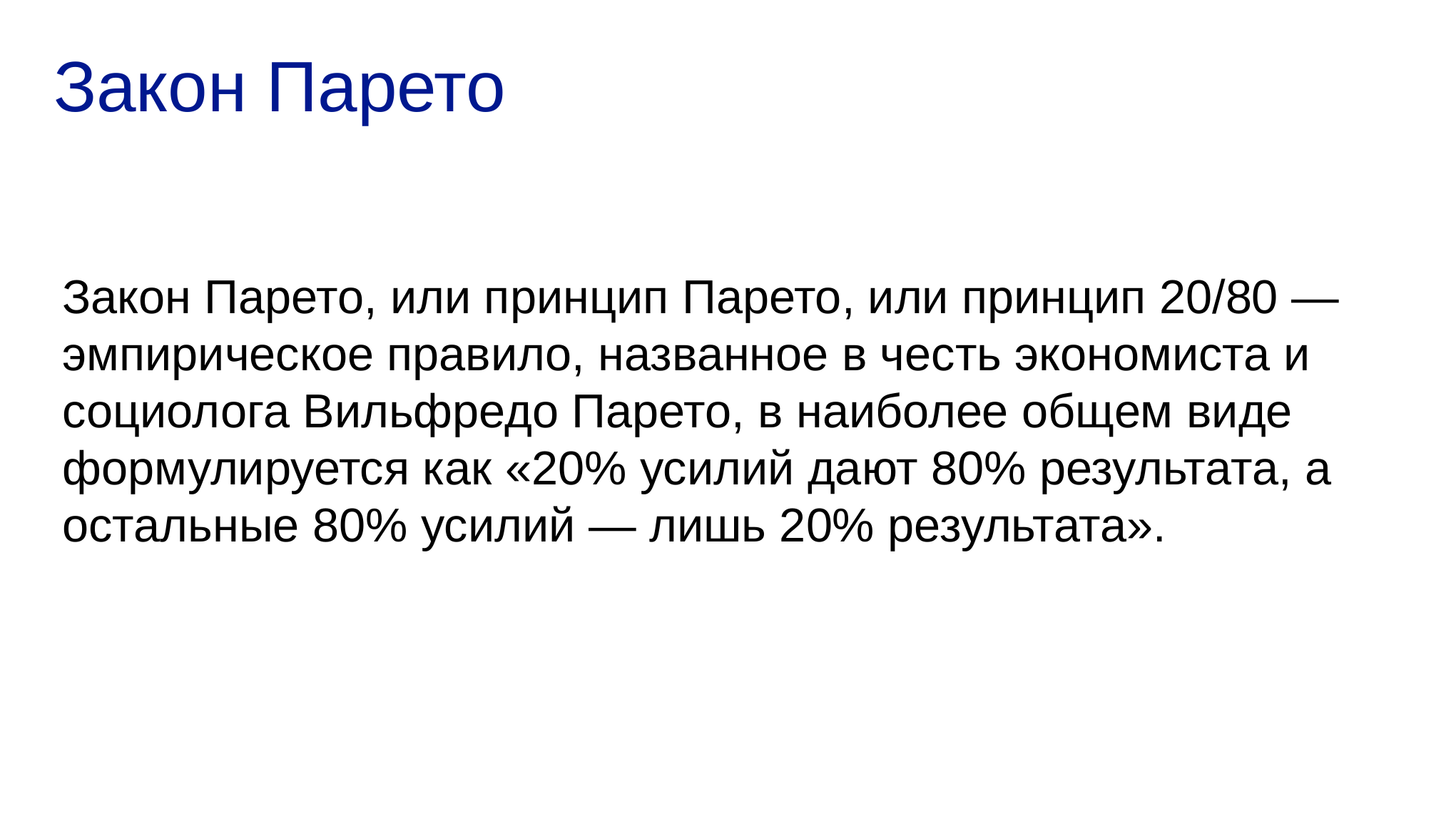

# Закон Парето
Закон Парето, или принцип Парето, или принцип 20/80 — эмпирическое правило, названное в честь экономиста и социолога Вильфредо Парето, в наиболее общем виде формулируется как «20% усилий дают 80% результата, а остальные 80% усилий — лишь 20% результата».